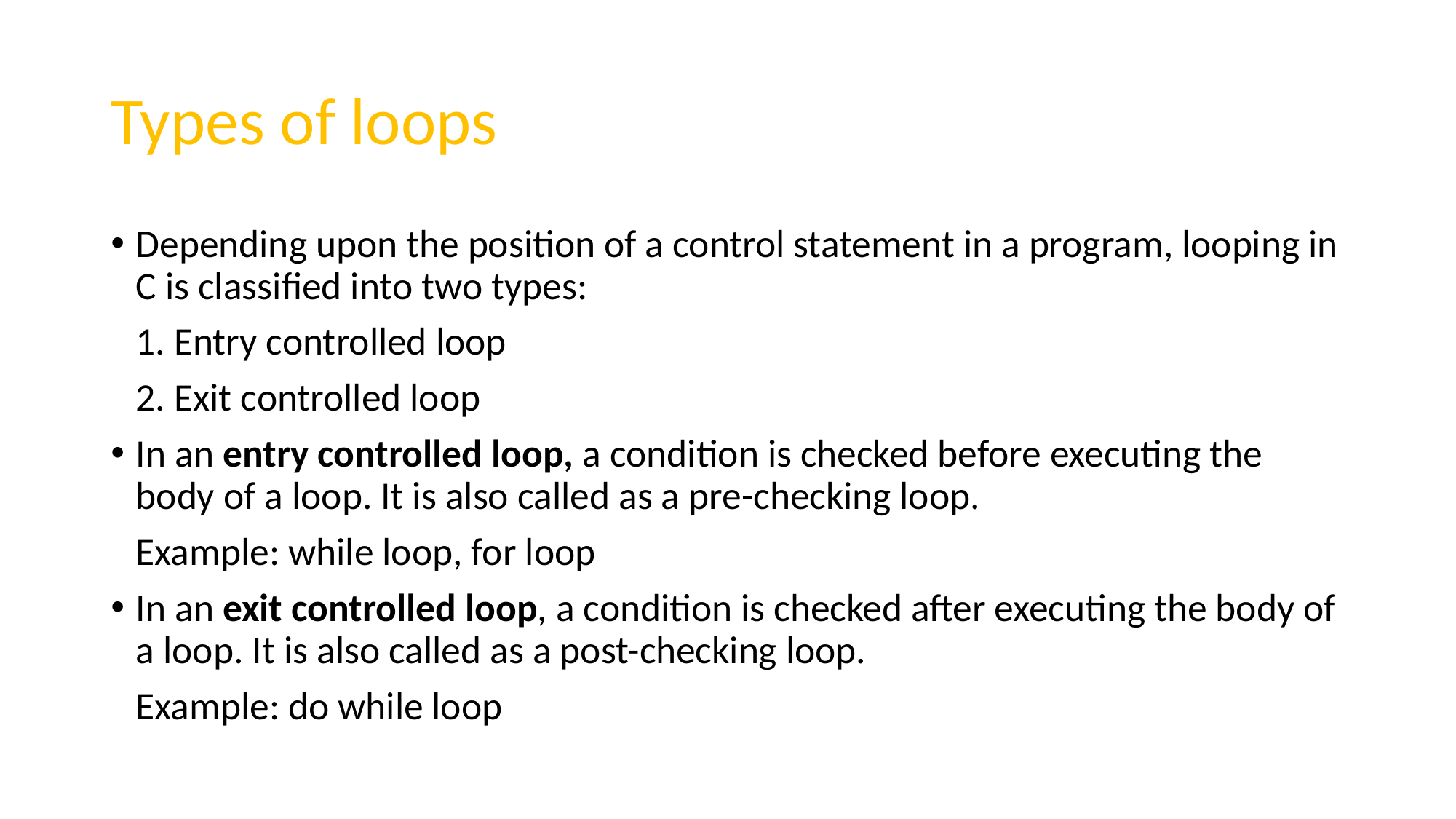

# Types of loops
Depending upon the position of a control statement in a program, looping in C is classified into two types:
		1. Entry controlled loop
		2. Exit controlled loop
In an entry controlled loop, a condition is checked before executing the body of a loop. It is also called as a pre-checking loop.
		Example: while loop, for loop
In an exit controlled loop, a condition is checked after executing the body of a loop. It is also called as a post-checking loop.
		Example: do while loop